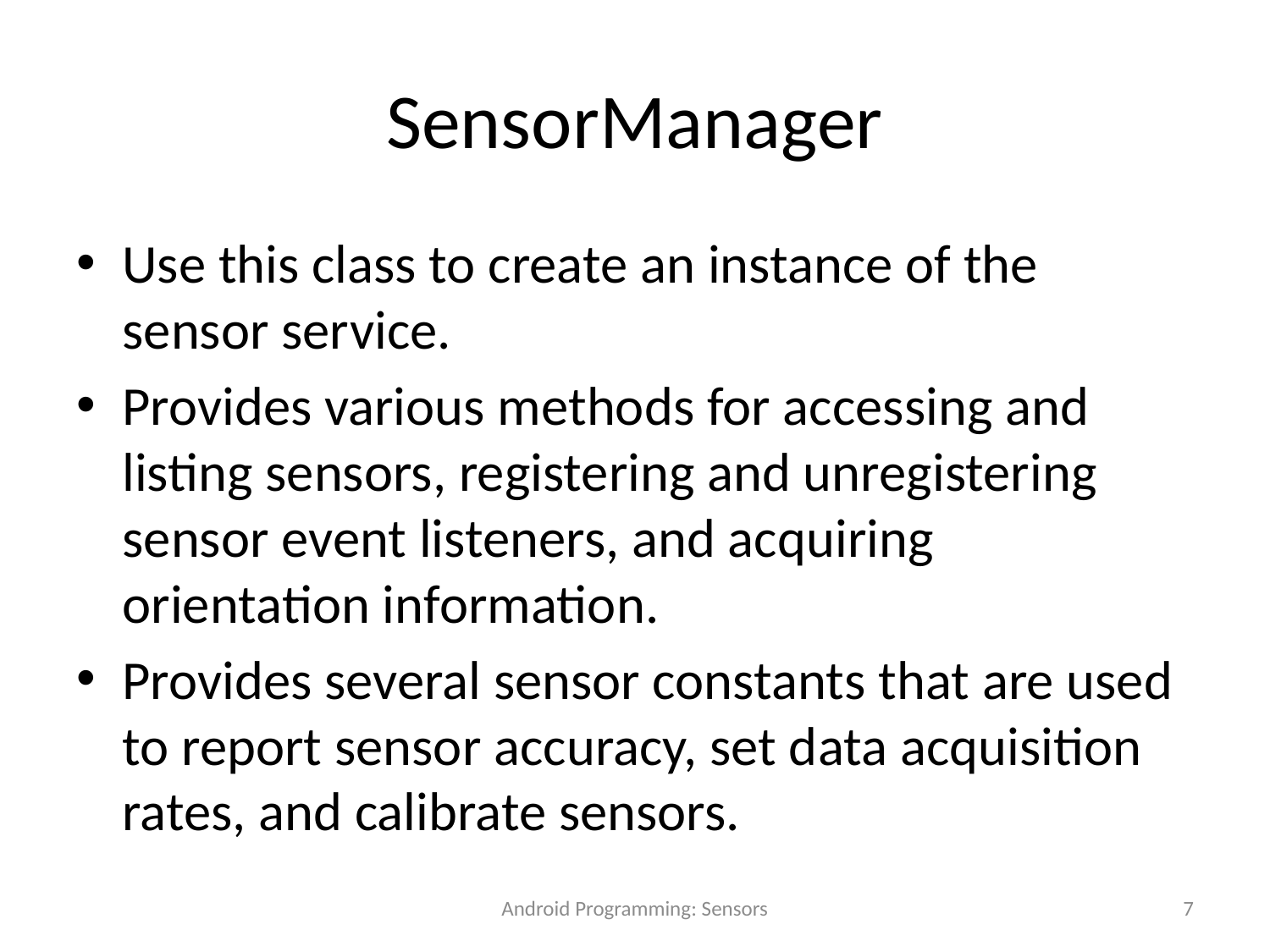

# SensorManager
Use this class to create an instance of the sensor service.
Provides various methods for accessing and listing sensors, registering and unregistering sensor event listeners, and acquiring orientation information.
Provides several sensor constants that are used to report sensor accuracy, set data acquisition rates, and calibrate sensors.
Android Programming: Sensors
7